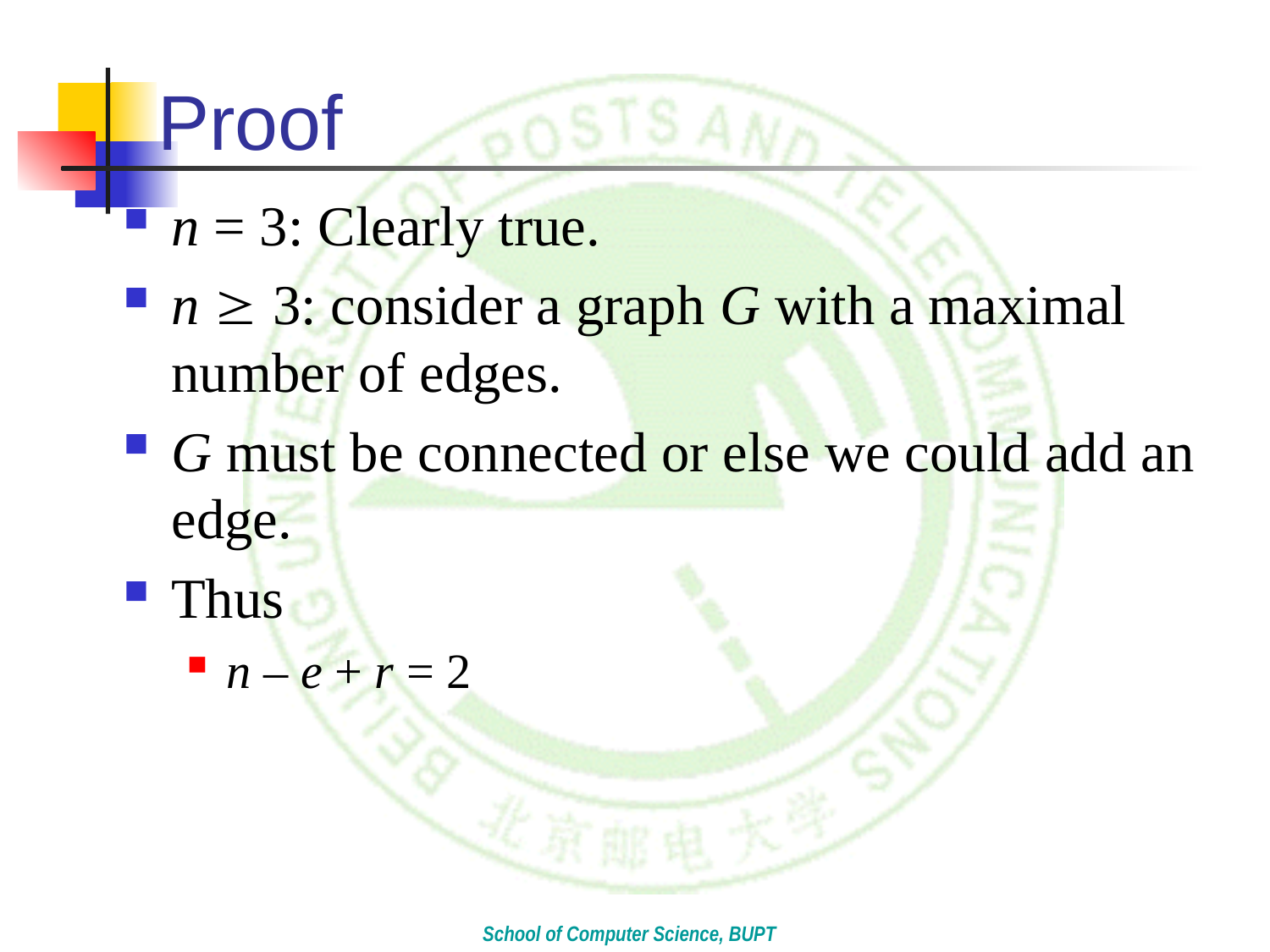

# Proof
n = 3: Clearly true.
n ≥ 3: consider a graph G with a maximal number of edges.
G must be connected or else we could add an edge.
Thus
n – e + r = 2

School of Computer Science, BUPT
20